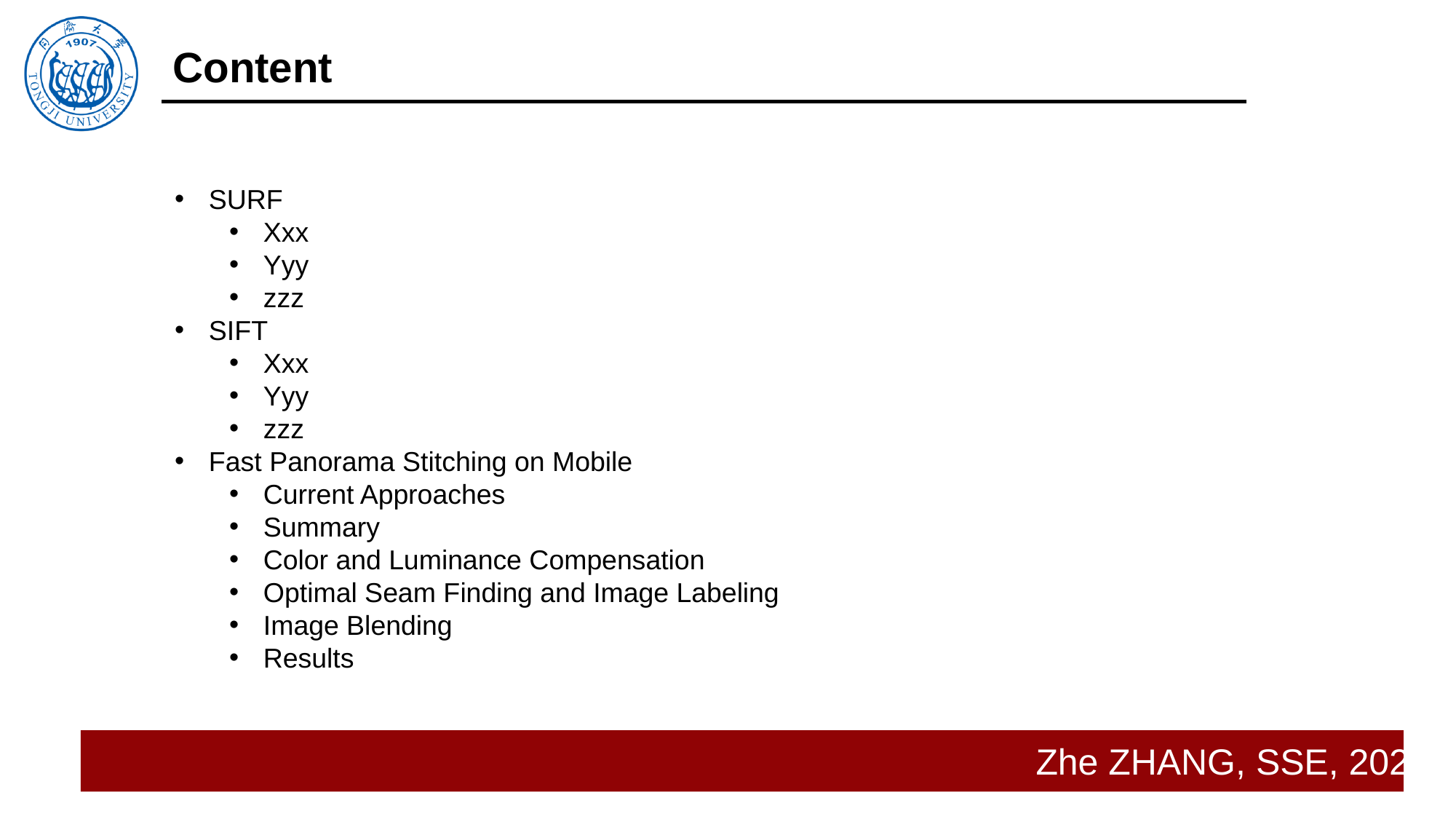

# Content
SURF
Xxx
Yyy
zzz
SIFT
Xxx
Yyy
zzz
Fast Panorama Stitching on Mobile
Current Approaches
Summary
Color and Luminance Compensation
Optimal Seam Finding and Image Labeling
Image Blending
Results